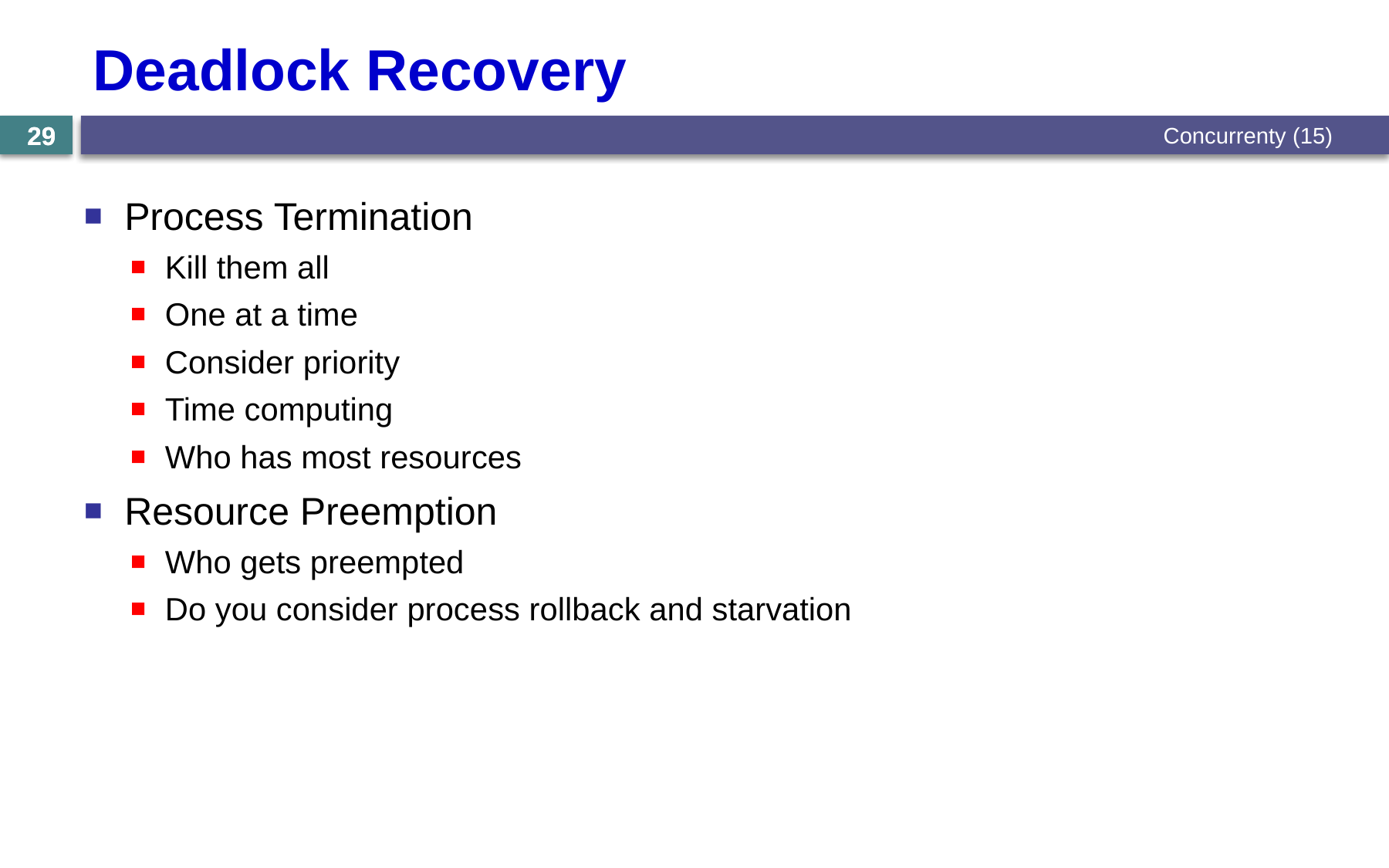

# Deadlock Recovery
Concurrenty (15)
29
29
Process Termination
Kill them all
One at a time
Consider priority
Time computing
Who has most resources
Resource Preemption
Who gets preempted
Do you consider process rollback and starvation